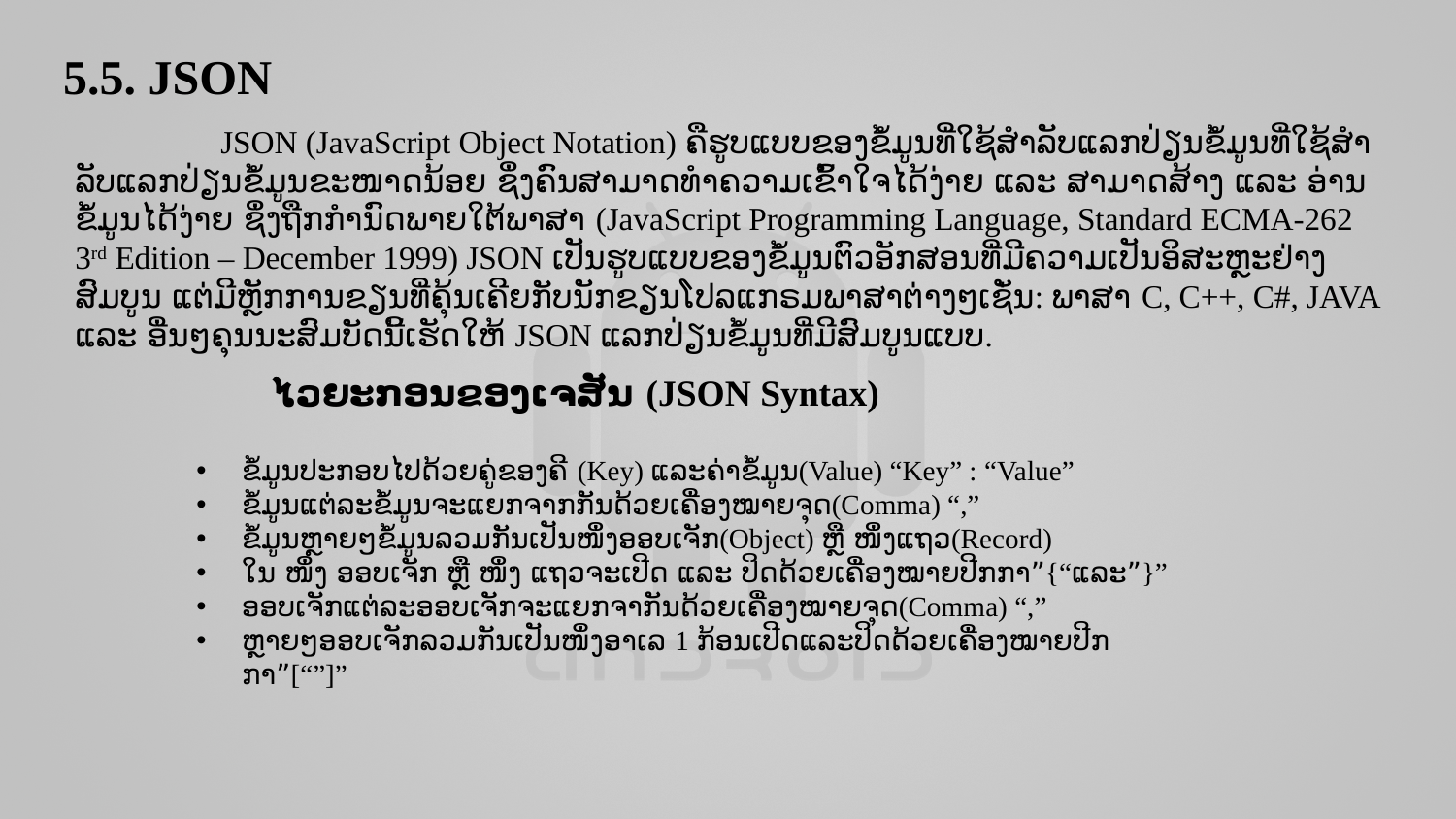

# 5.5. JSON
	JSON (JavaScript Object Notation) ຄືຮູບແບບຂອງຂໍ້ມູນທີ່ໃຊ້ສໍາລັບແລກປ່ຽນຂໍ້ມູນທີ່ໃຊ້ສໍາລັບແລກປ່ຽນຂໍ້ມູນຂະໜາດນ້ອຍ ຊຶ່ງຄົນສາມາດທໍາຄວາມເຂົ້າໃຈໄດ້ງ່າຍ ແລະ ສາມາດສ້າງ ແລະ ອ່ານຂໍ້ມູນໄດ້ງ່າຍ ຊຶ່ງຖືກກໍານົດພາຍໃຕ້ພາສາ (JavaScript Programming Language, Standard ECMA-262 3rd Edition – December 1999) JSON ເປັນຮູບແບບຂອງຂໍ້ມູນຕົວອັກສອນທີ່ມີຄວາມເປັນອິສະຫຼະຢ່າງສົມບູນ ແຕ່ມີຫຼັກການຂຽນທີ່ຄຸ້ນເຄີຍກັບນັກຂຽນໂປລແກຣມພາສາຕ່າງໆເຊັ່ນ: ພາສາ C, C++, C#, JAVA ແລະ ອື່ນໆຄຸນນະສົມບັດນີ້ເຮັດໃຫ້ JSON ແລກປ່ຽນຂໍ້ມູນທີ່ມີສົມບູນແບບ.

ໄວຍະກອນຂອງເຈສັນ (JSON Syntax)
ຂໍ້ມູນປະກອບໄປດ້ວຍຄູ່ຂອງຄີ (Key) ແລະຄ່າຂໍ້ມູນ(Value) “Key” : “Value”
ຂໍ້ມູນແຕ່ລະຂໍ້ມູນຈະແຍກຈາກກັນດ້ວຍເຄື່ອງໝາຍຈຸດ(Comma) “,”
ຂໍ້ມູນຫຼາຍໆຂໍ້ມູນລວມກັນເປັນໜຶ່ງອອບເຈັກ(Object) ຫຼື ໜຶ່ງແຖວ(Record)
ໃນ ໜຶ່ງ ອອບເຈັກ ຫຼື ໜຶ່ງ ແຖວຈະເປີດ ແລະ ປິດດ້ວຍເຄື່ອງໝາຍປີກກາ”{“ແລະ”}”
ອອບເຈັກແຕ່ລະອອບເຈັກຈະແຍກຈາກັນດ້ວຍເຄື່ອງໝາຍຈຸດ(Comma) “,”
ຫຼາຍໆອອບເຈັກລວມກັນເປັນໜຶ່ງອາເລ 1 ກ້ອນເປີດແລະປິດດ້ວຍເຄື່ອງໝາຍປີກກາ”[“”]”